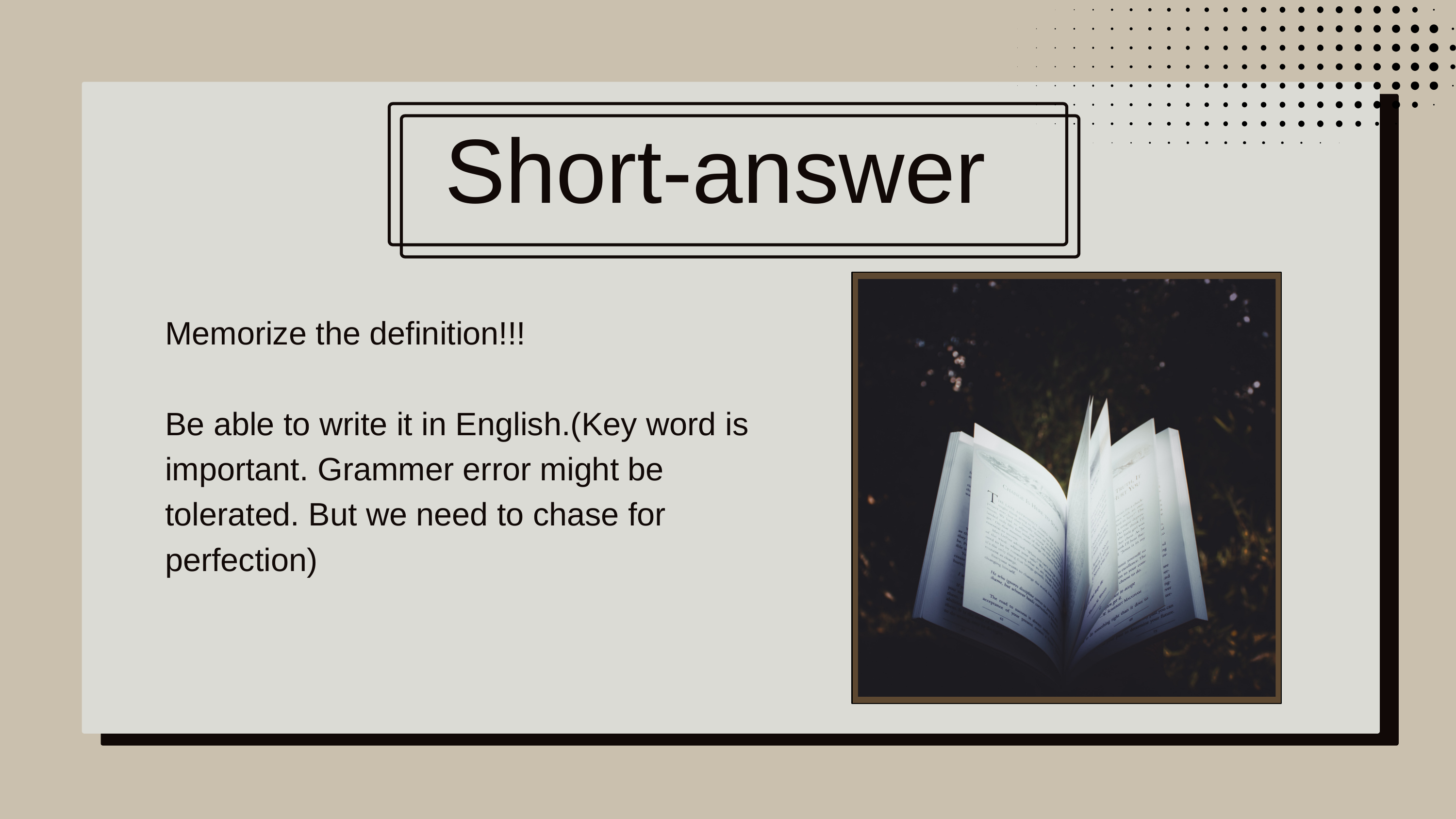

Short-answer

Memorize the definition!!!

Be able to write it in English.(Key word is important. Grammer error might be tolerated. But we need to chase for perfection)